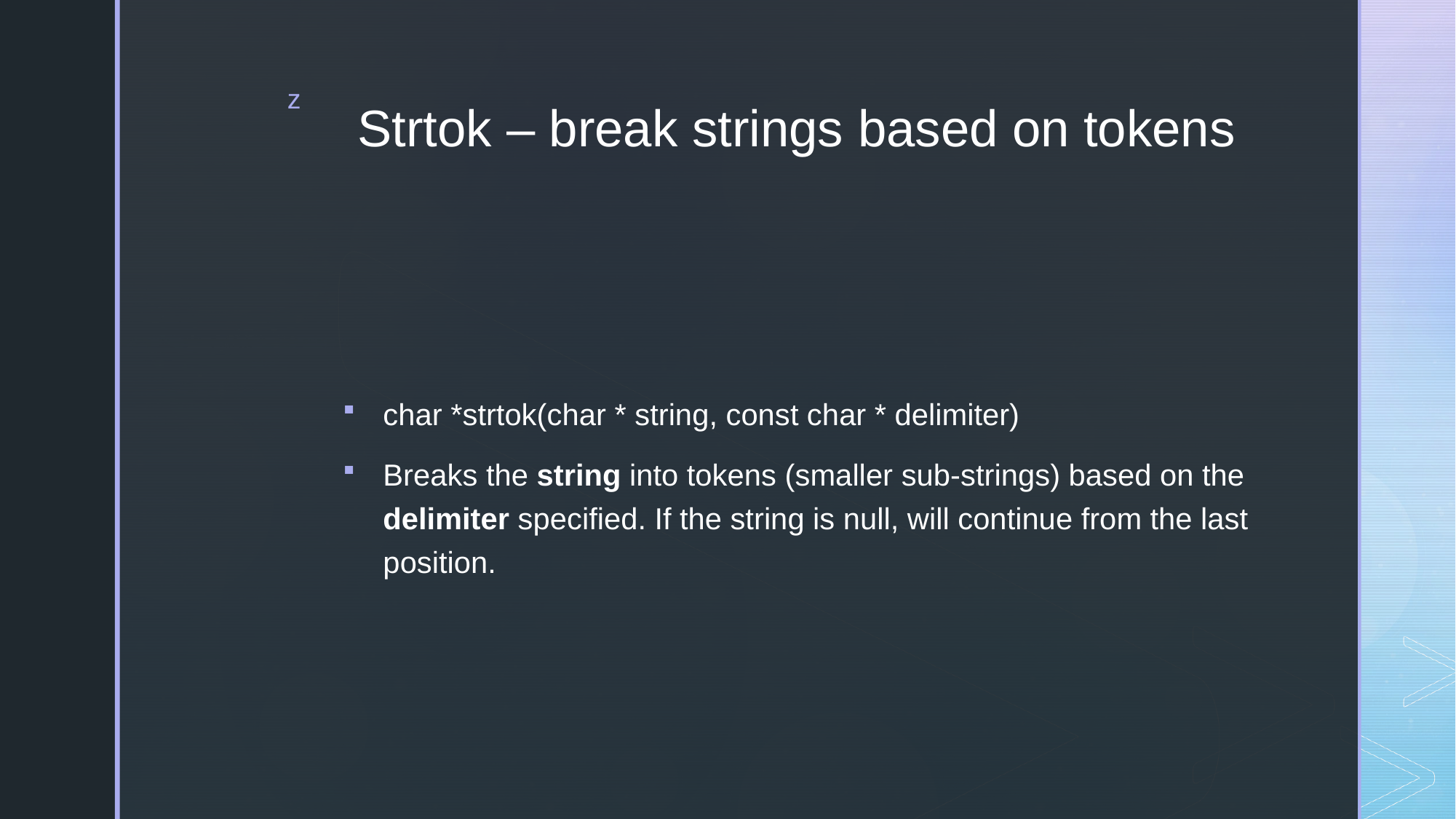

# Strtok – break strings based on tokens
char *strtok(char * string, const char * delimiter)
Breaks the string into tokens (smaller sub-strings) based on the delimiter specified. If the string is null, will continue from the last position.